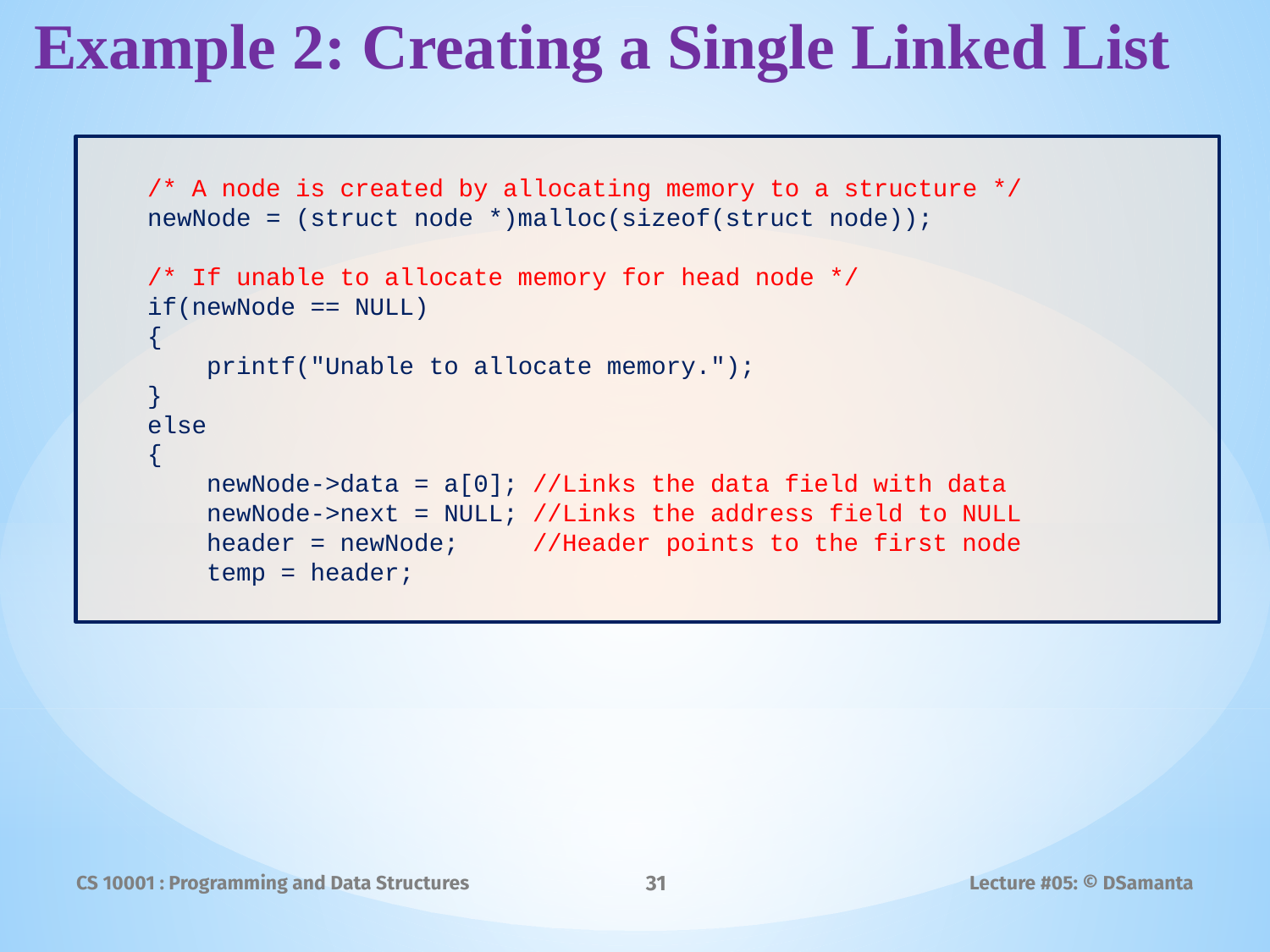

# Example 2: Creating a Single Linked List

    /* A node is created by allocating memory to a structure */
    newNode = (struct node *)malloc(sizeof(struct node));

    /* If unable to allocate memory for head node */
    if(newNode == NULL)
    {
        printf("Unable to allocate memory.");
    }
    else
    {
        newNode->data = a[0]; //Links the data field with data
        newNode->next = NULL; //Links the address field to NULL
        header = newNode;     //Header points to the first node
        temp = header;

CS 10001 : Programming and Data Structures
31
Lecture #05: © DSamanta